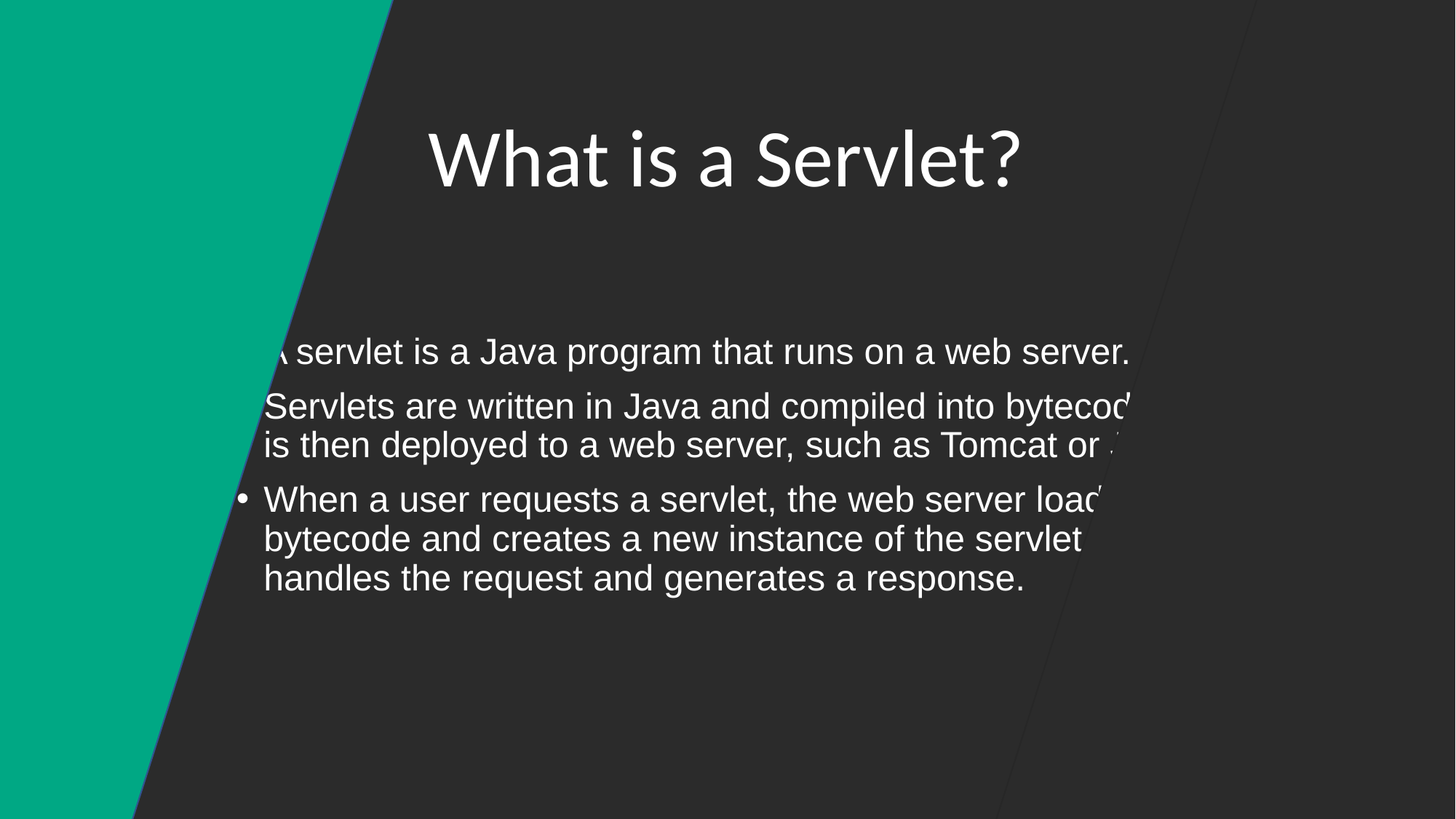

# What is a Servlet?

A servlet is a Java program that runs on a web server.
Servlets are written in Java and compiled into bytecode. The bytecode is then deployed to a web server, such as Tomcat or Jetty.
When a user requests a servlet, the web server loads the servlet bytecode and creates a new instance of the servlet. The servlet then handles the request and generates a response.